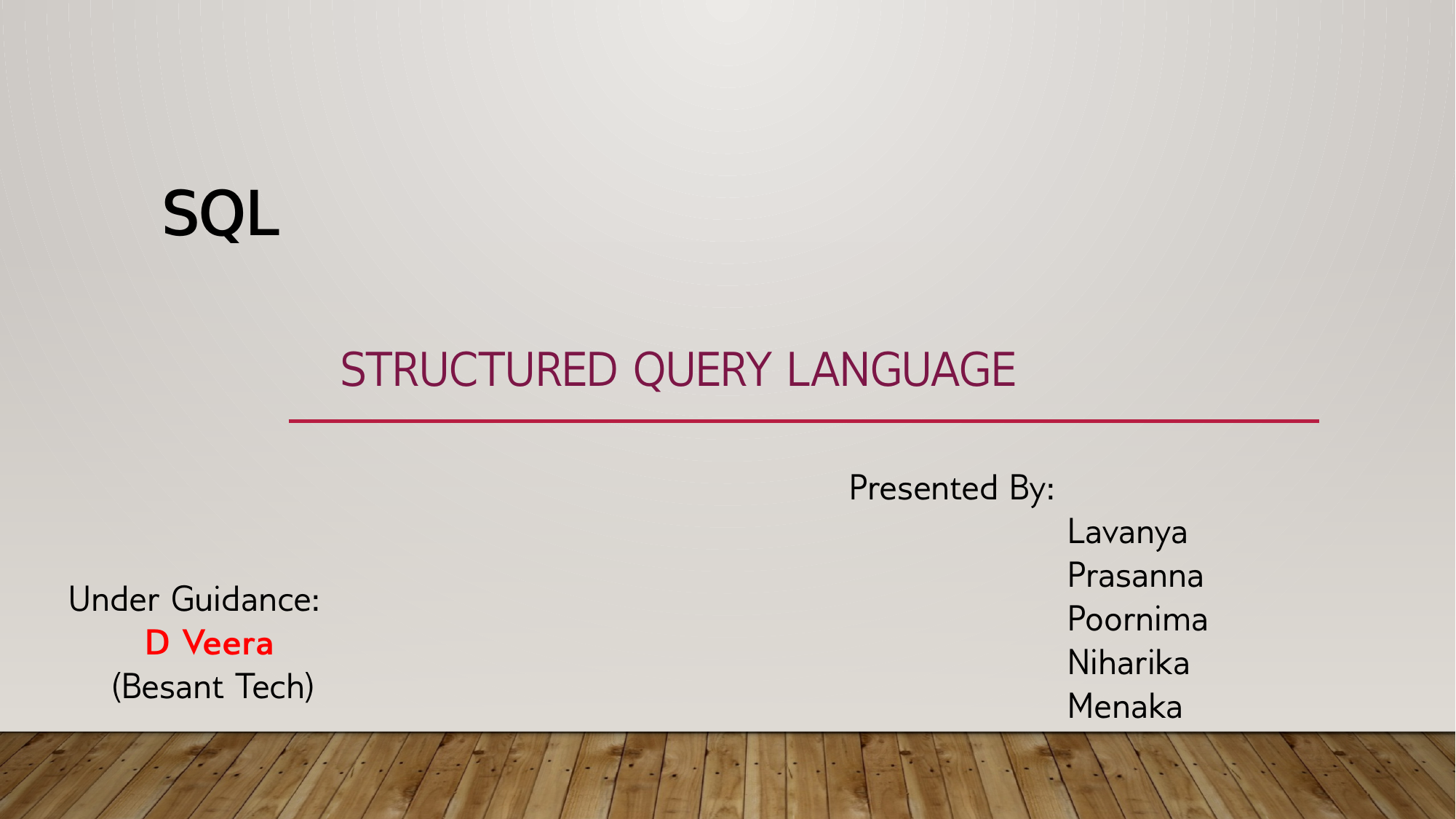

# SQL
Structured query language
Presented By:
                    Lavanya
                    Prasanna
                    Poornima
                    Niharika
                    Menaka
Under Guidance:
       D Veera
    (Besant Tech)